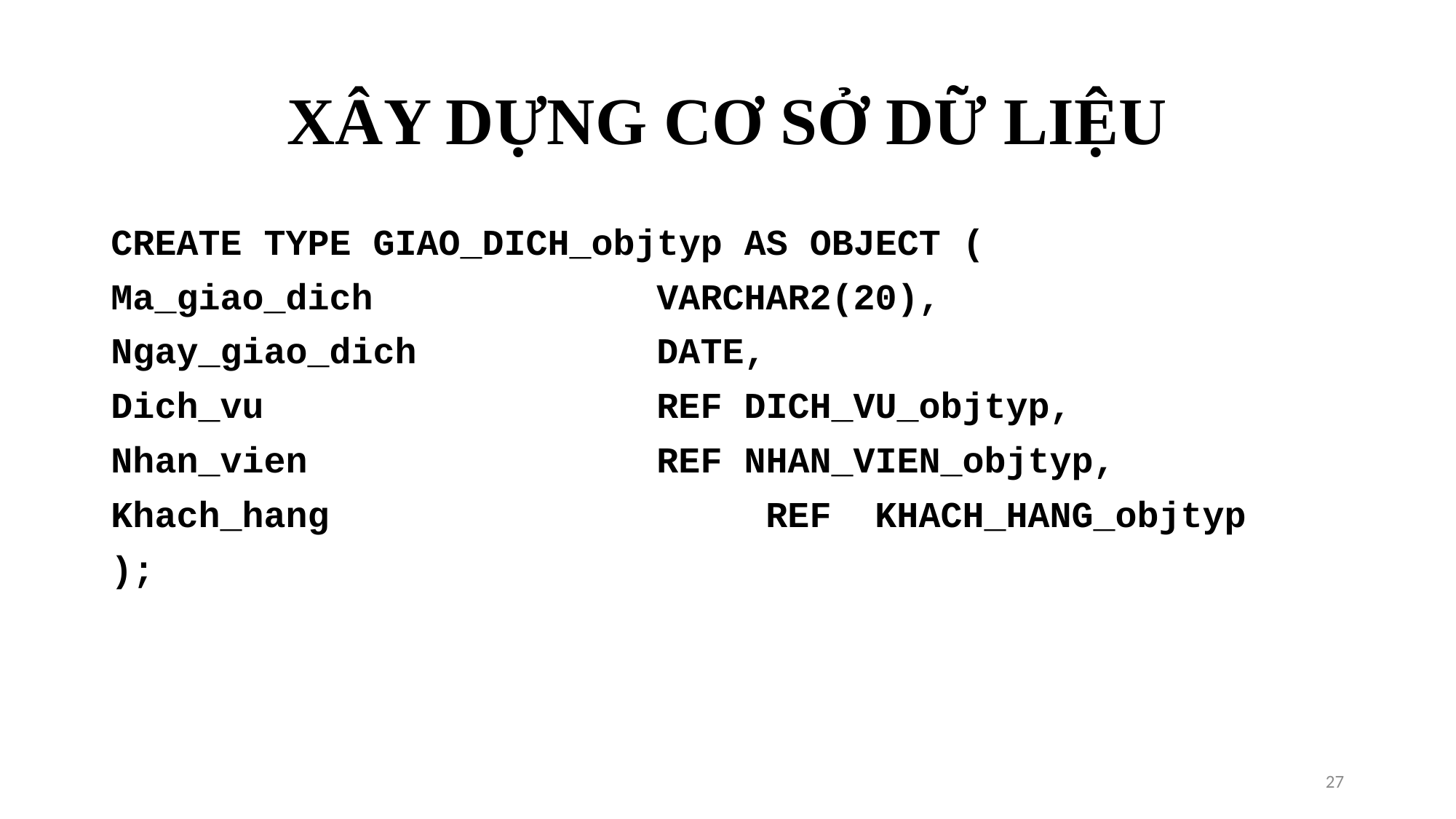

# XÂY DỰNG CƠ SỞ DỮ LIỆU
CREATE TYPE GIAO_DICH_objtyp AS OBJECT (
Ma_giao_dich 			VARCHAR2(20),
Ngay_giao_dich			DATE,
Dich_vu				REF DICH_VU_objtyp,
Nhan_vien				REF NHAN_VIEN_objtyp,
Khach_hang				REF	KHACH_HANG_objtyp
);

27